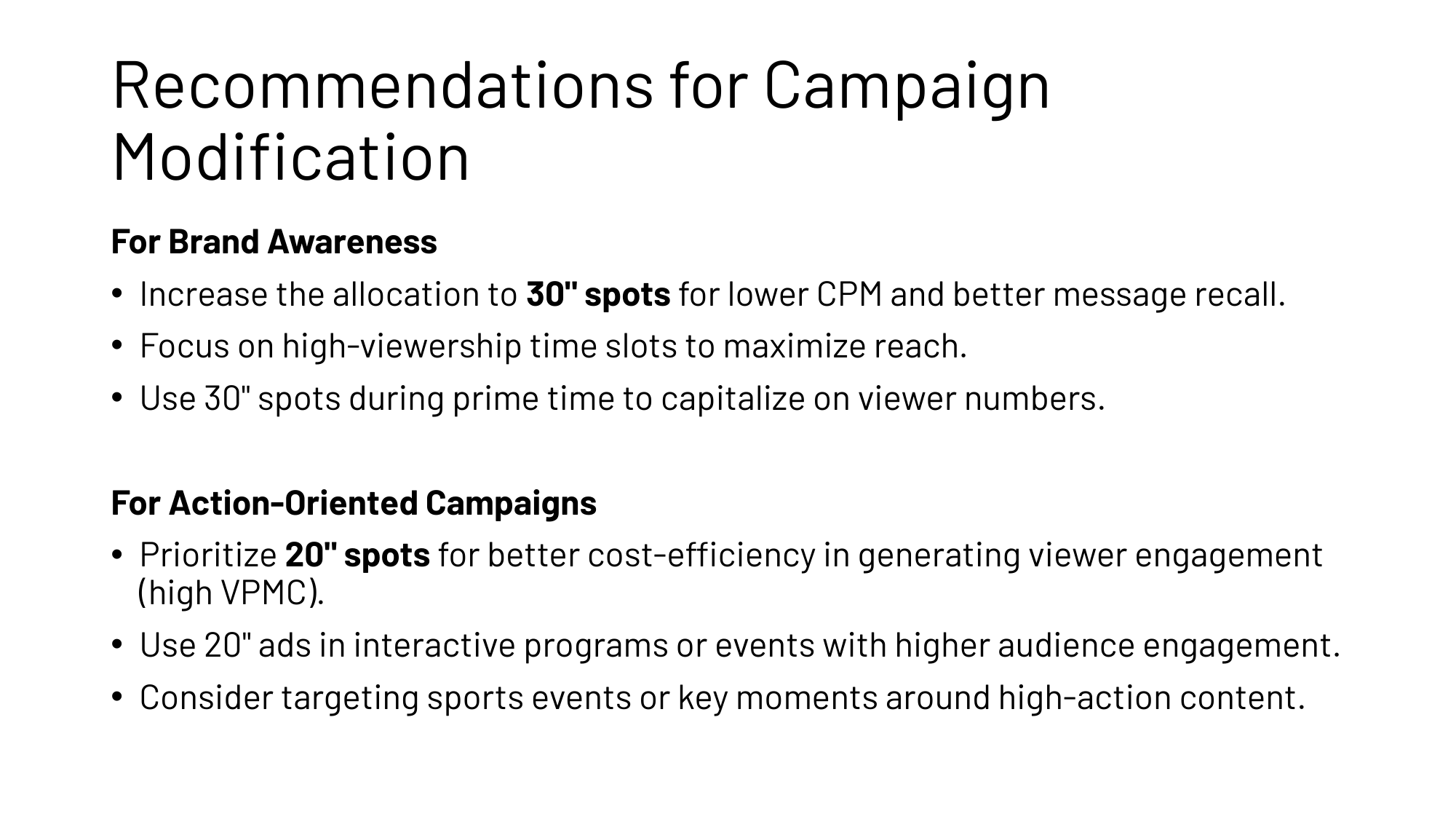

# Recommendations for Campaign Modification
For Brand Awareness
Increase the allocation to 30" spots for lower CPM and better message recall.
Focus on high-viewership time slots to maximize reach.
Use 30" spots during prime time to capitalize on viewer numbers.

For Action-Oriented Campaigns
Prioritize 20" spots for better cost-efficiency in generating viewer engagement (high VPMC).
Use 20" ads in interactive programs or events with higher audience engagement.
Consider targeting sports events or key moments around high-action content.